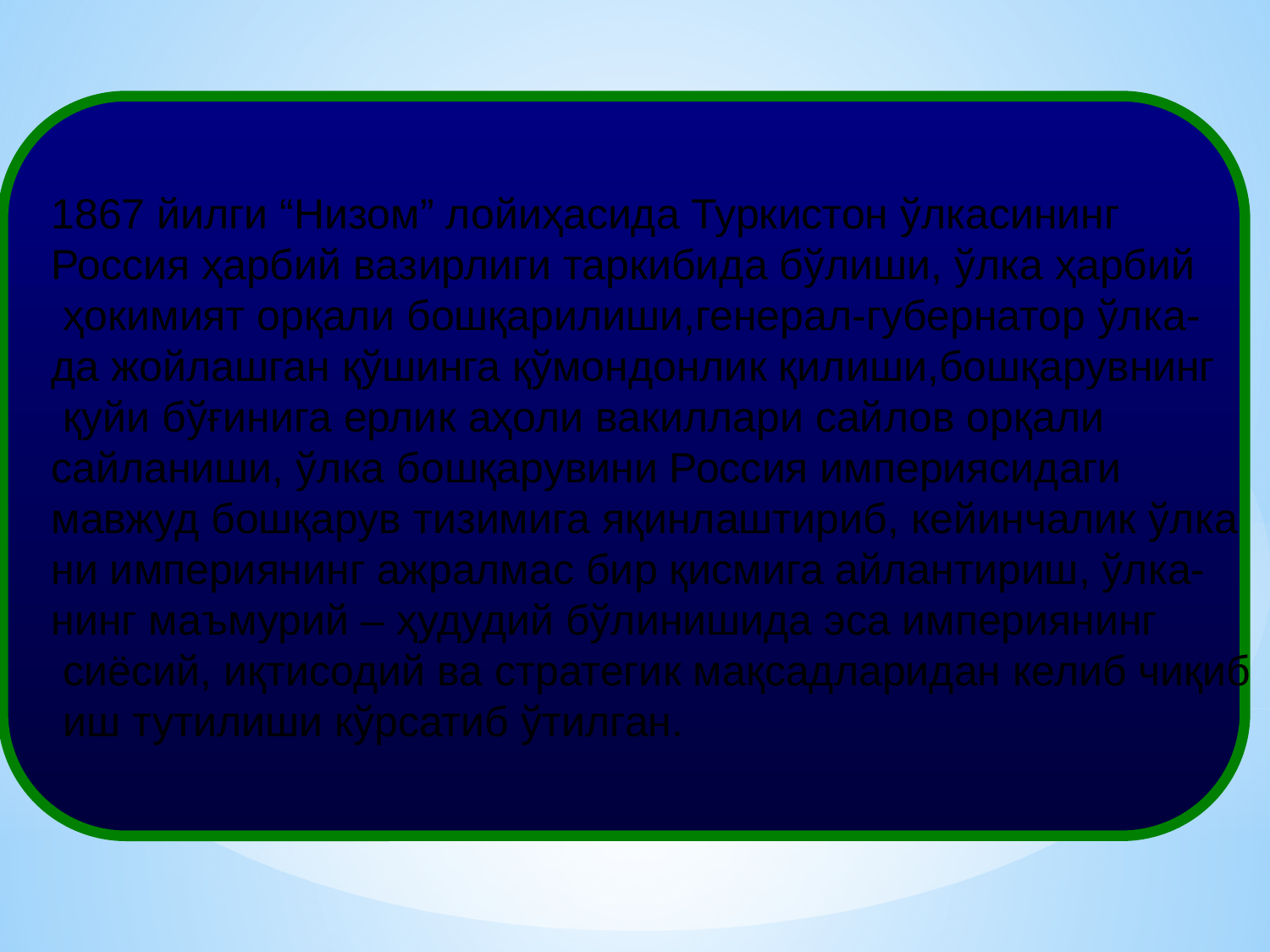

1867 йилги “Низом” лойиҳасида Туркистон ўлкасининг
Россия ҳарбий вазирлиги таркибида бўлиши, ўлка ҳарбий
 ҳокимият орқали бошқарилиши,генерал-губернатор ўлка-
да жойлашган қўшинга қўмондонлик қилиши,бошқарувнинг
 қуйи бўғинига ерлик аҳоли вакиллари сайлов орқали
сайланиши, ўлка бошқарувини Россия империясидаги
мавжуд бошқарув тизимига яқинлаштириб, кейинчалик ўлка
ни империянинг ажралмас бир қисмига айлантириш, ўлка-
нинг маъмурий – ҳудудий бўлинишида эса империянинг
 сиёсий, иқтисодий ва стратегик мақсадларидан келиб чиқиб
 иш тутилиши кўрсатиб ўтилган.